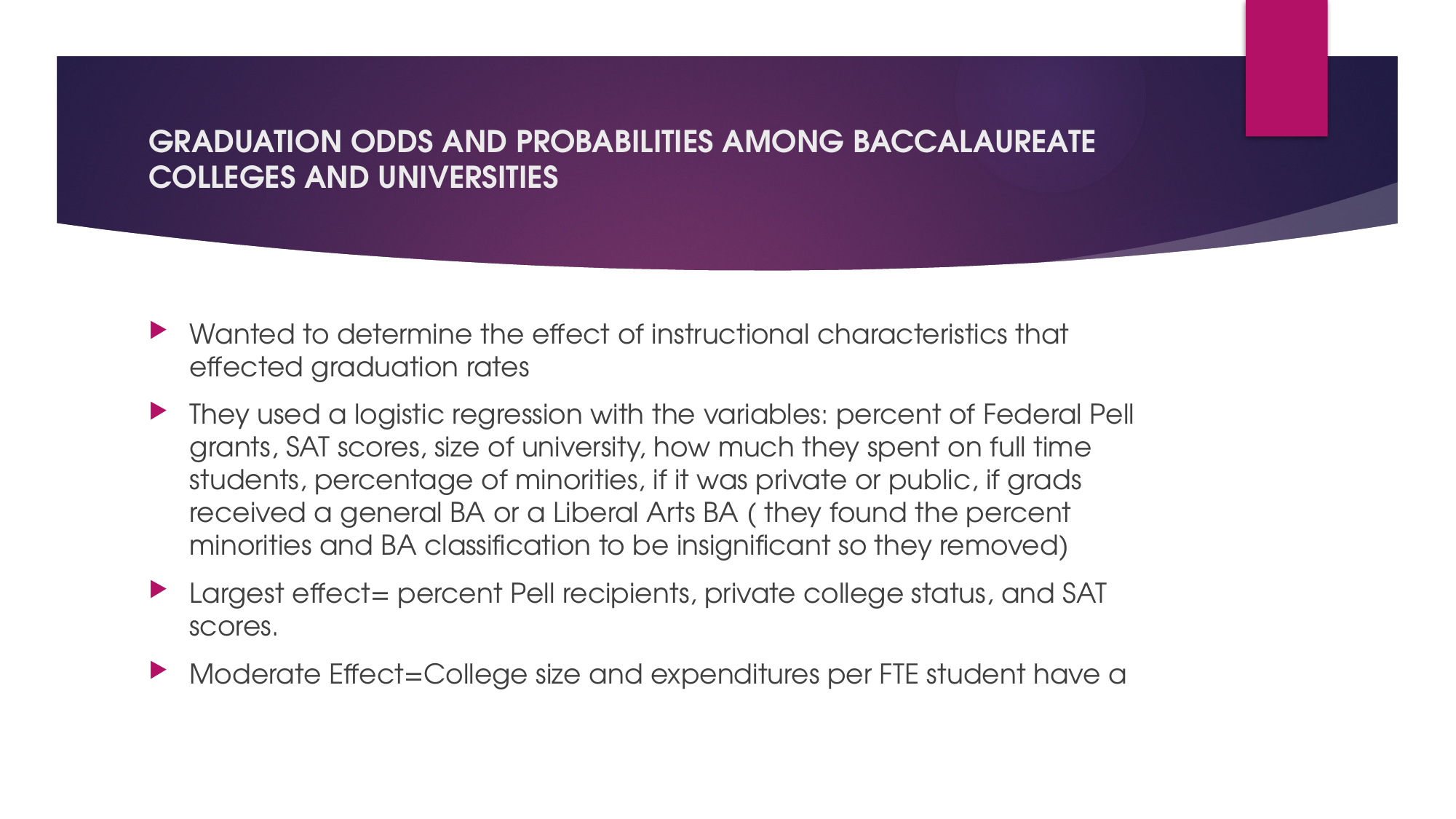

# GRADUATION ODDS AND PROBABILITIES AMONG BACCALAUREATE COLLEGES AND UNIVERSITIES
Wanted to determine the effect of instructional characteristics that effected graduation rates
They used a logistic regression with the variables: percent of Federal Pell grants, SAT scores, size of university, how much they spent on full time students, percentage of minorities, if it was private or public, if grads received a general BA or a Liberal Arts BA ( they found the percent minorities and BA classification to be insignificant so they removed)
Largest effect= percent Pell recipients, private college status, and SAT scores.
Moderate Effect=College size and expenditures per FTE student have a